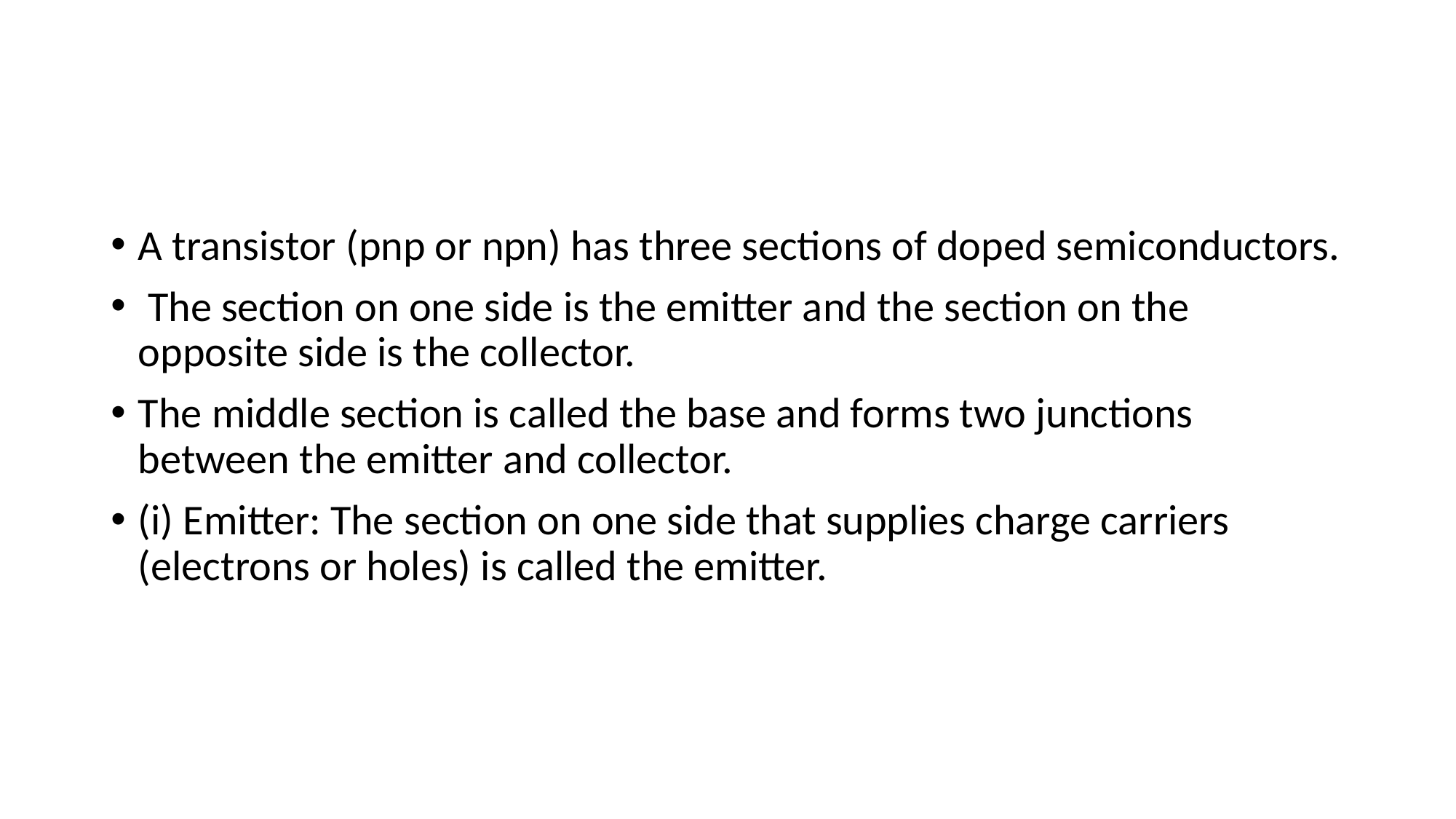

A transistor (pnp or npn) has three sections of doped semiconductors.
 The section on one side is the emitter and the section on the opposite side is the collector.
The middle section is called the base and forms two junctions between the emitter and collector.
(i) Emitter: The section on one side that supplies charge carriers (electrons or holes) is called the emitter.